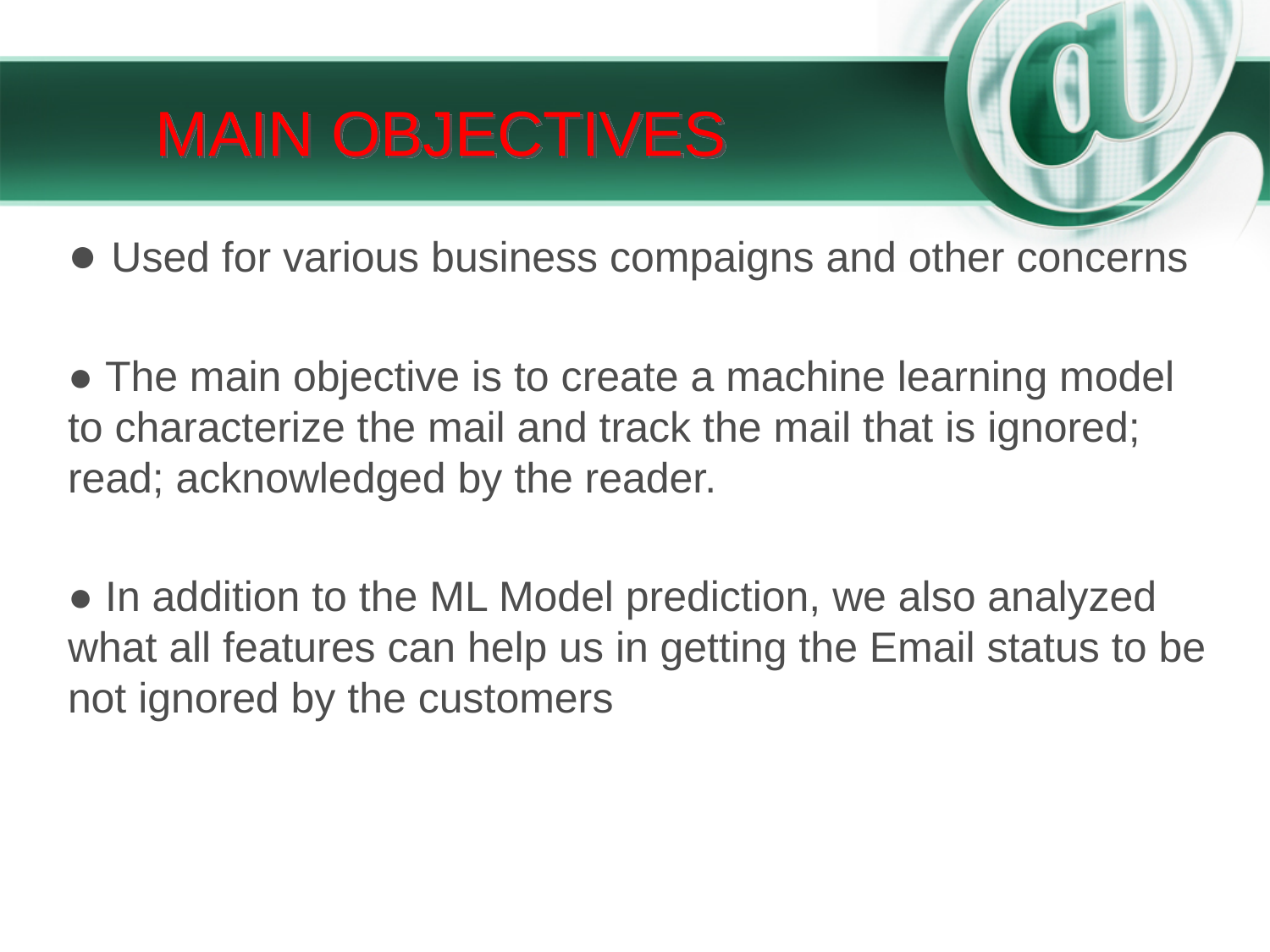

# MAIN OBJECTIVES
● Used for various business compaigns and other concerns

● The main objective is to create a machine learning model to characterize the mail and track the mail that is ignored; read; acknowledged by the reader.

● In addition to the ML Model prediction, we also analyzed what all features can help us in getting the Email status to be not ignored by the customers